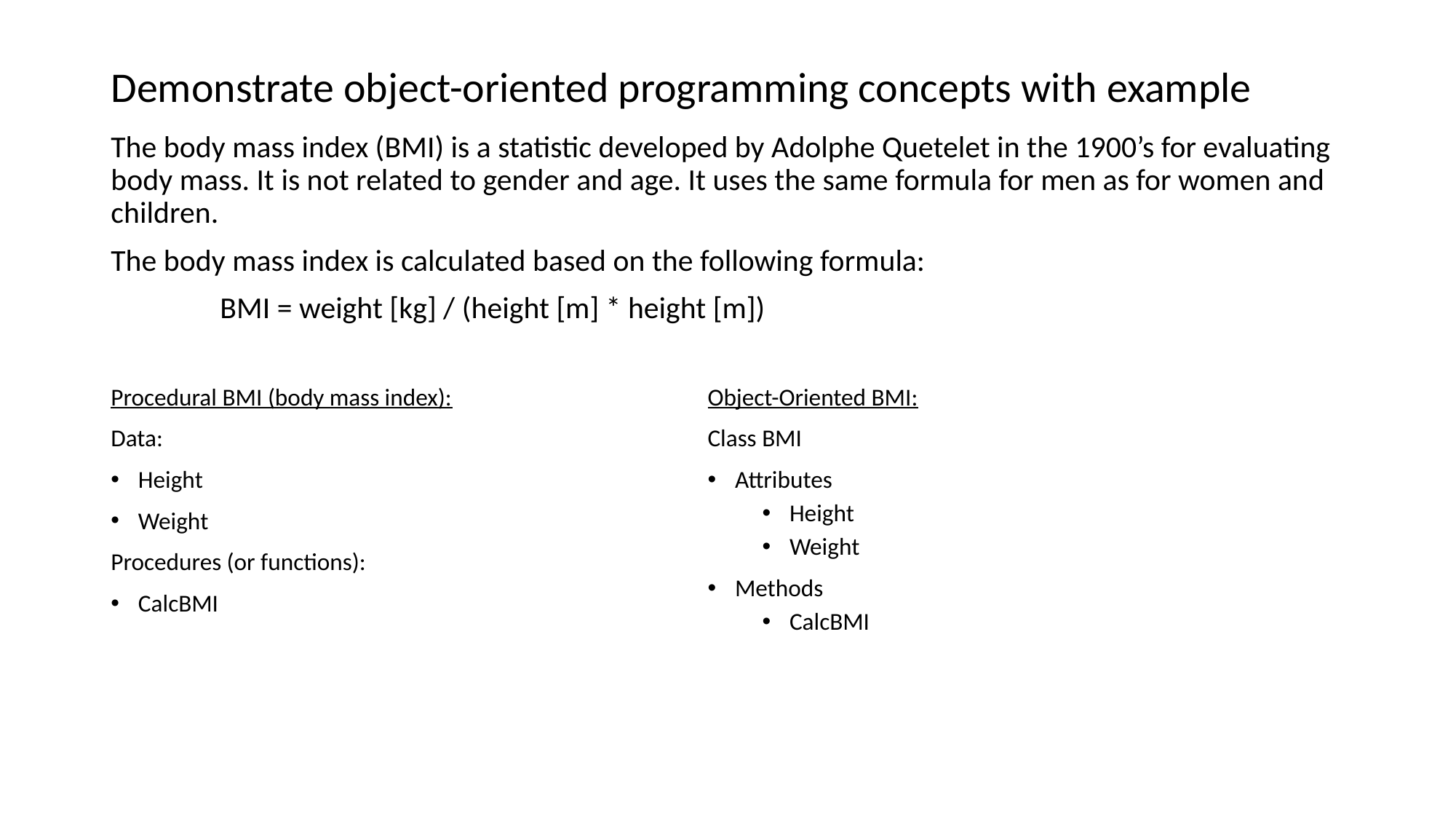

# Demonstrate object-oriented programming concepts with example
The body mass index (BMI) is a statistic developed by Adolphe Quetelet in the 1900’s for evaluating body mass. It is not related to gender and age. It uses the same formula for men as for women and children.
The body mass index is calculated based on the following formula:
	BMI = weight [kg] / (height [m] * height [m])
Procedural BMI (body mass index):
Data:
Height
Weight
Procedures (or functions):
CalcBMI

Object-Oriented BMI:
Class BMI
Attributes
Height
Weight
Methods
CalcBMI